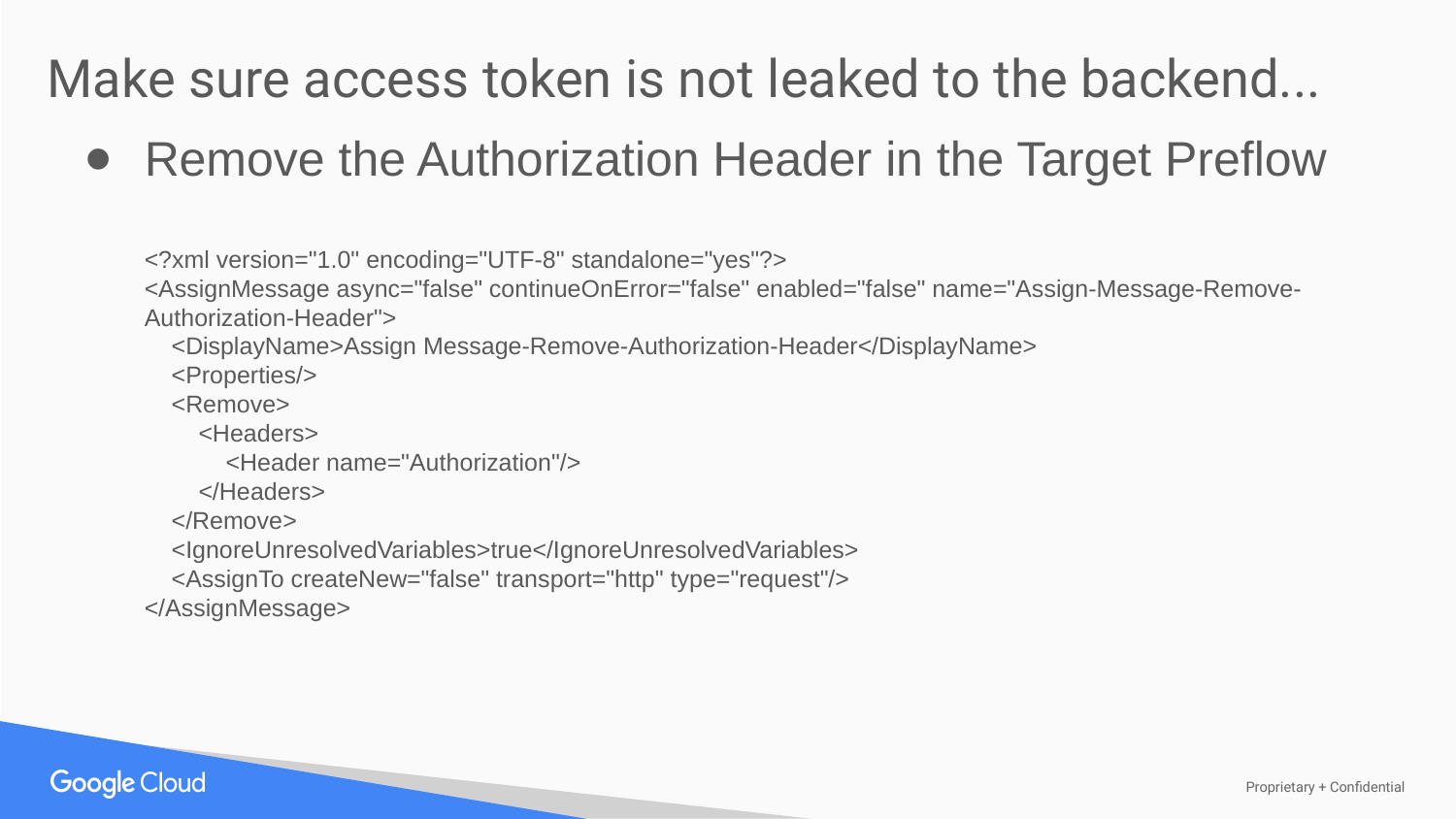

Make sure access token is not leaked to the backend...
Remove the Authorization Header in the Target Preflow

<?xml version="1.0" encoding="UTF-8" standalone="yes"?>
<AssignMessage async="false" continueOnError="false" enabled="false" name="Assign-Message-Remove-Authorization-Header">
    <DisplayName>Assign Message-Remove-Authorization-Header</DisplayName>
    <Properties/>
    <Remove>
        <Headers>
            <Header name="Authorization"/>
        </Headers>
    </Remove>
    <IgnoreUnresolvedVariables>true</IgnoreUnresolvedVariables>
    <AssignTo createNew="false" transport="http" type="request"/>
</AssignMessage>